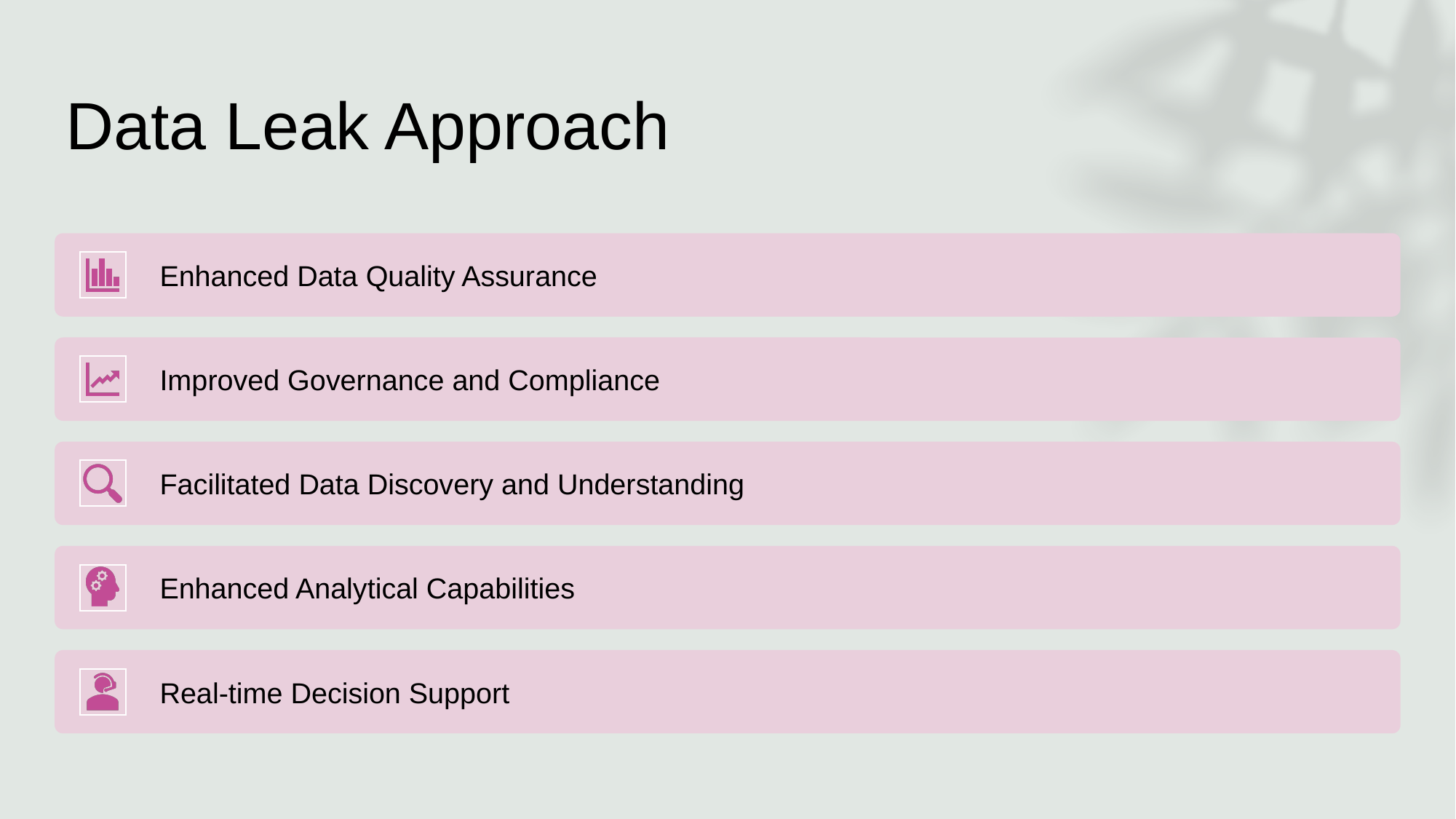

# Data Leak Approach
Enhanced Data Quality Assurance
Improved Governance and Compliance
Facilitated Data Discovery and Understanding
Enhanced Analytical Capabilities
Real-time Decision Support